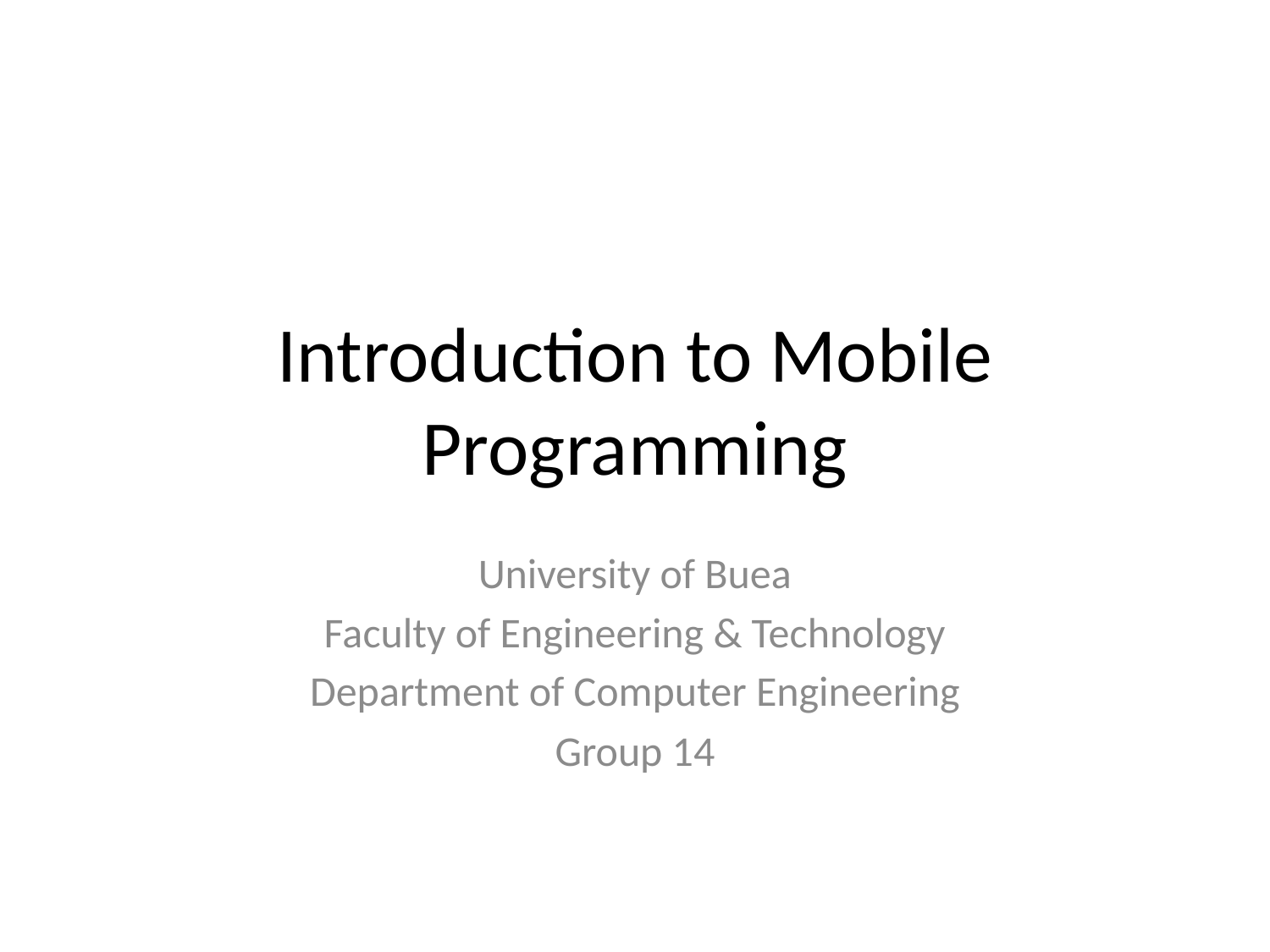

# Introduction to Mobile Programming
University of Buea
Faculty of Engineering & Technology
Department of Computer Engineering
Group 14